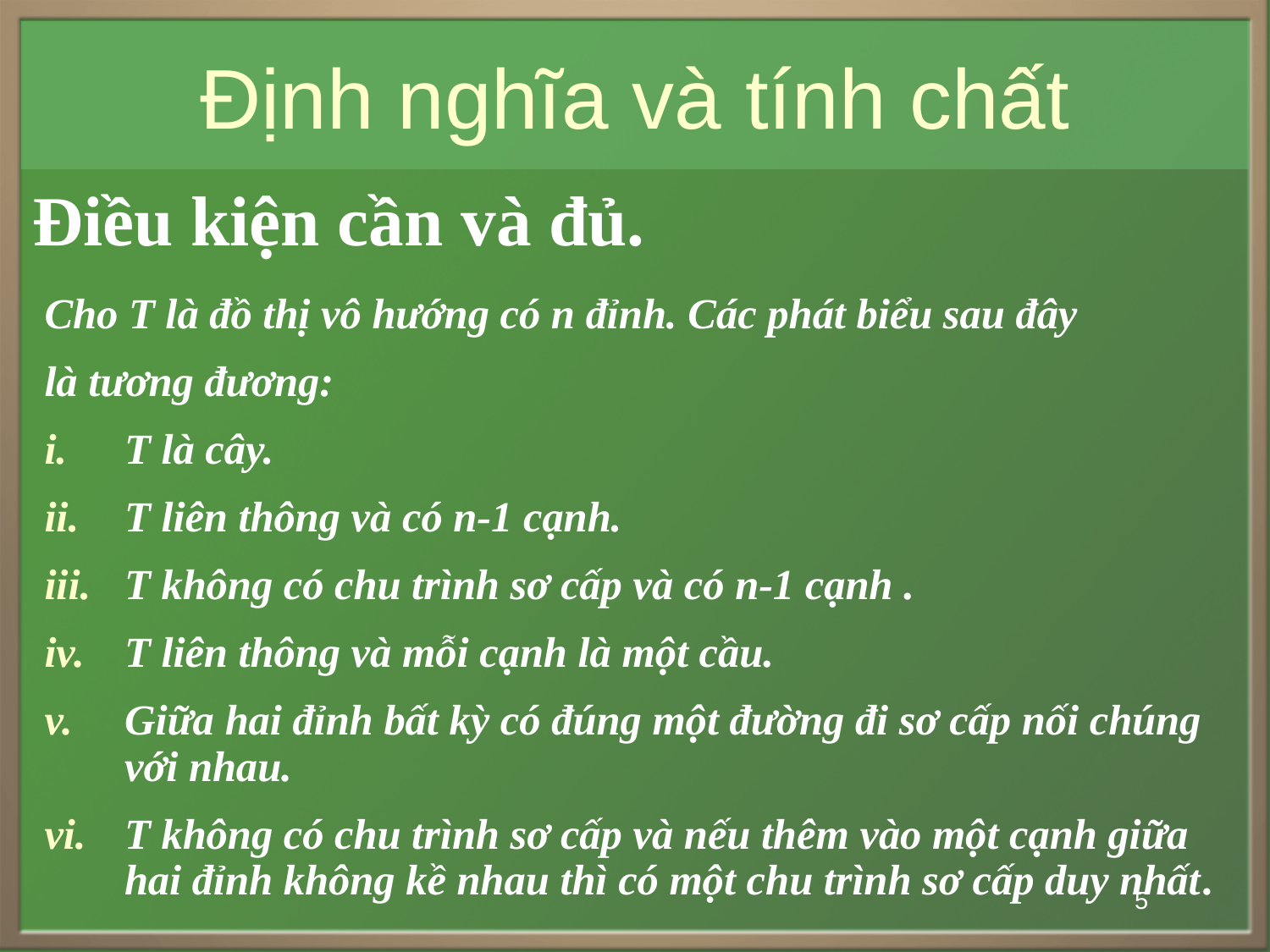

# Định nghĩa và tính chất
Điều kiện cần và đủ.

Cho T là đồ thị vô hướng có n đỉnh. Các phát biểu sau đây
là tương đương:
T là cây.
T liên thông và có n-1 cạnh.
T không có chu trình sơ cấp và có n-1 cạnh .
T liên thông và mỗi cạnh là một cầu.
Giữa hai đỉnh bất kỳ có đúng một đường đi sơ cấp nối chúng với nhau.
T không có chu trình sơ cấp và nếu thêm vào một cạnh giữa hai đỉnh không kề nhau thì có một chu trình sơ cấp duy nhất.

5